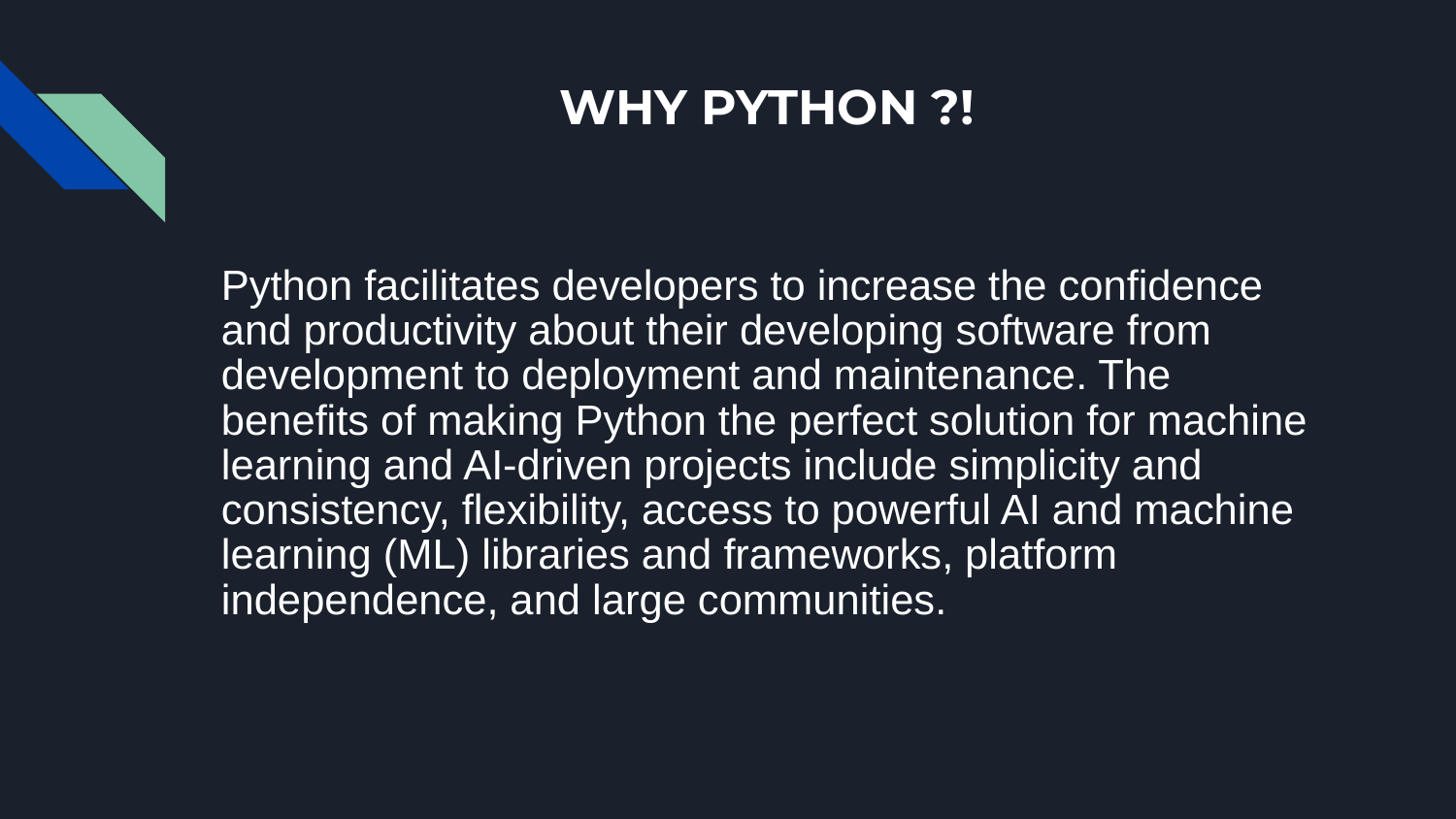

# WHY PYTHON ?!
Python facilitates developers to increase the confidence and productivity about their developing software from development to deployment and maintenance. The benefits of making Python the perfect solution for machine learning and AI-driven projects include simplicity and consistency, flexibility, access to powerful AI and machine learning (ML) libraries and frameworks, platform independence, and large communities.